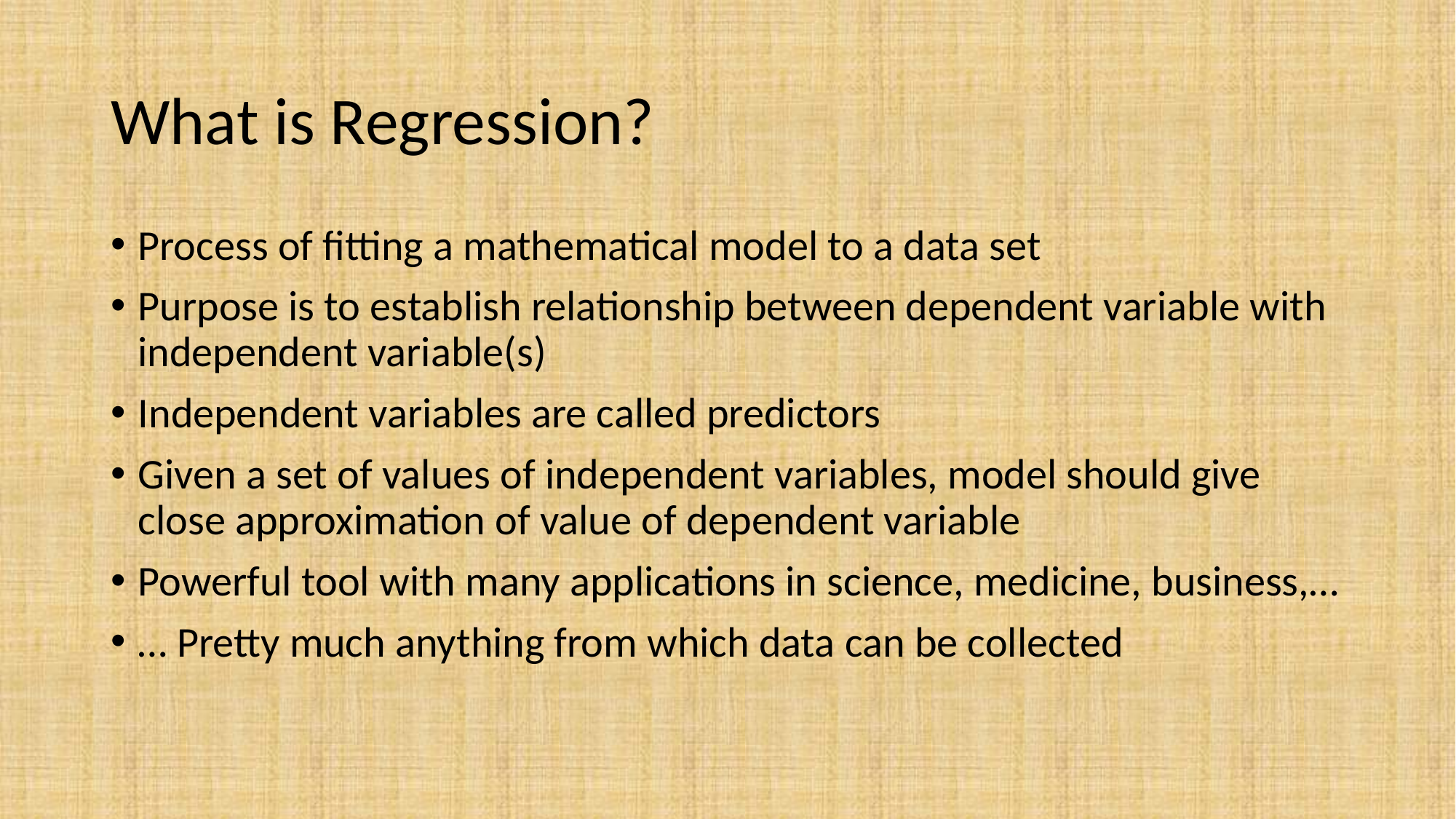

What is Regression?
Process of fitting a mathematical model to a data set
Purpose is to establish relationship between dependent variable with independent variable(s)
Independent variables are called predictors
Given a set of values of independent variables, model should give close approximation of value of dependent variable
Powerful tool with many applications in science, medicine, business,…
… Pretty much anything from which data can be collected